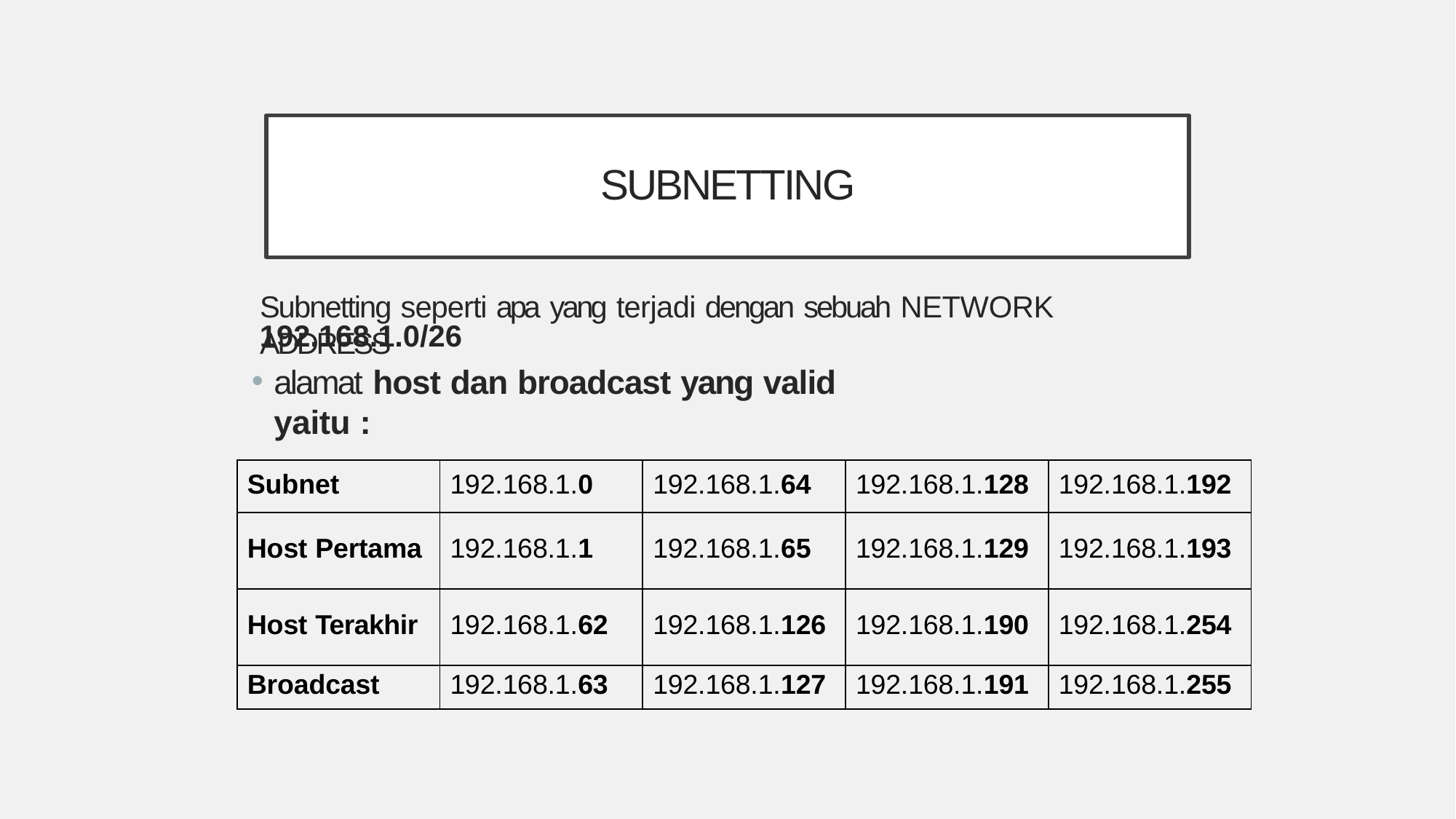

# SUBNETTING
Subnetting seperti apa yang terjadi dengan sebuah NETWORK ADDRESS
192.168.1.0/26
alamat host dan broadcast yang valid yaitu :
| Subnet | 192.168.1.0 | 192.168.1.64 | 192.168.1.128 | 192.168.1.192 |
| --- | --- | --- | --- | --- |
| Host Pertama | 192.168.1.1 | 192.168.1.65 | 192.168.1.129 | 192.168.1.193 |
| Host Terakhir | 192.168.1.62 | 192.168.1.126 | 192.168.1.190 | 192.168.1.254 |
| Broadcast | 192.168.1.63 | 192.168.1.127 | 192.168.1.191 | 192.168.1.255 |